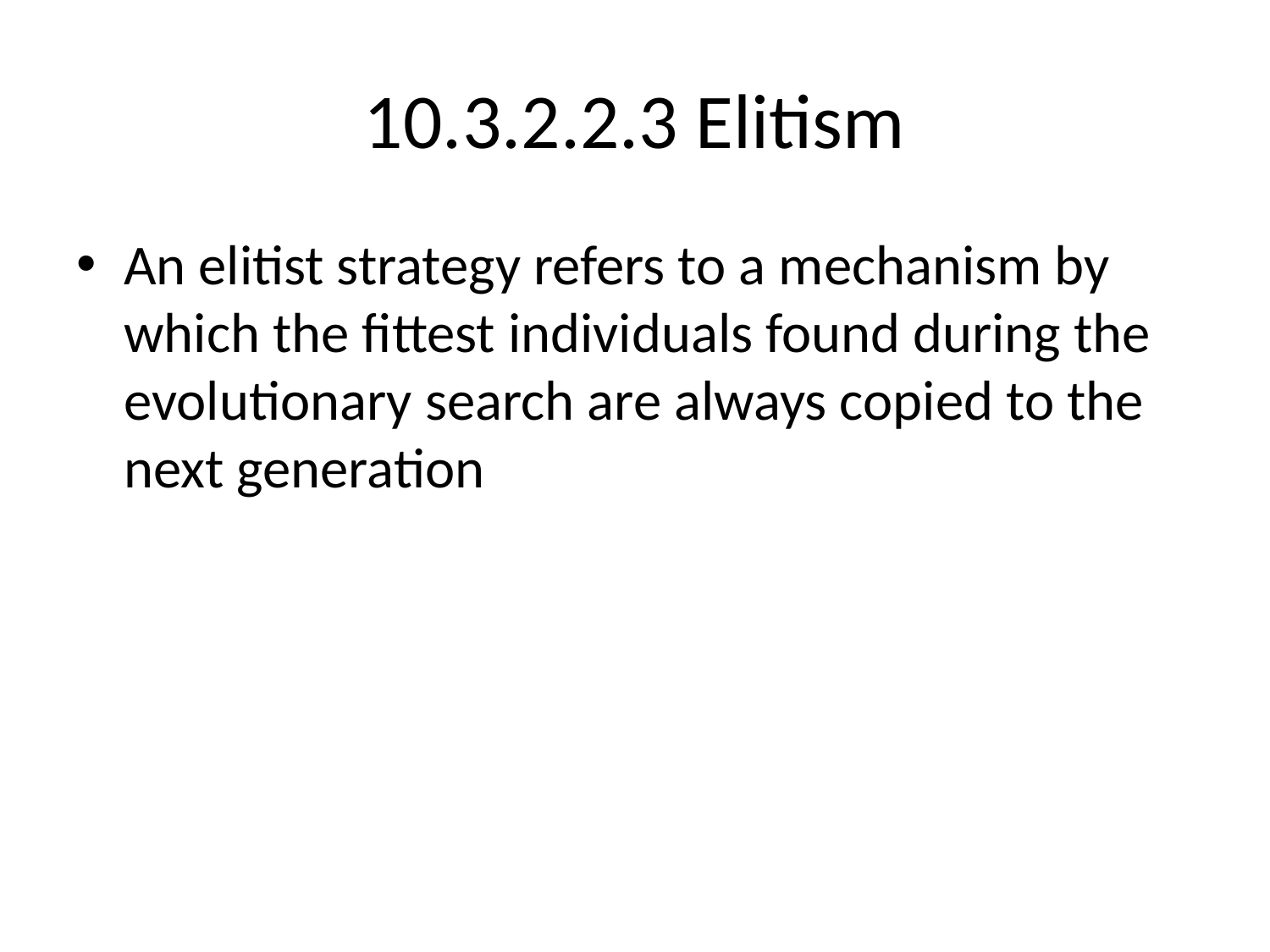

# 10.3.2.2.3 Elitism
An elitist strategy refers to a mechanism by which the fittest individuals found during the evolutionary search are always copied to the next generation